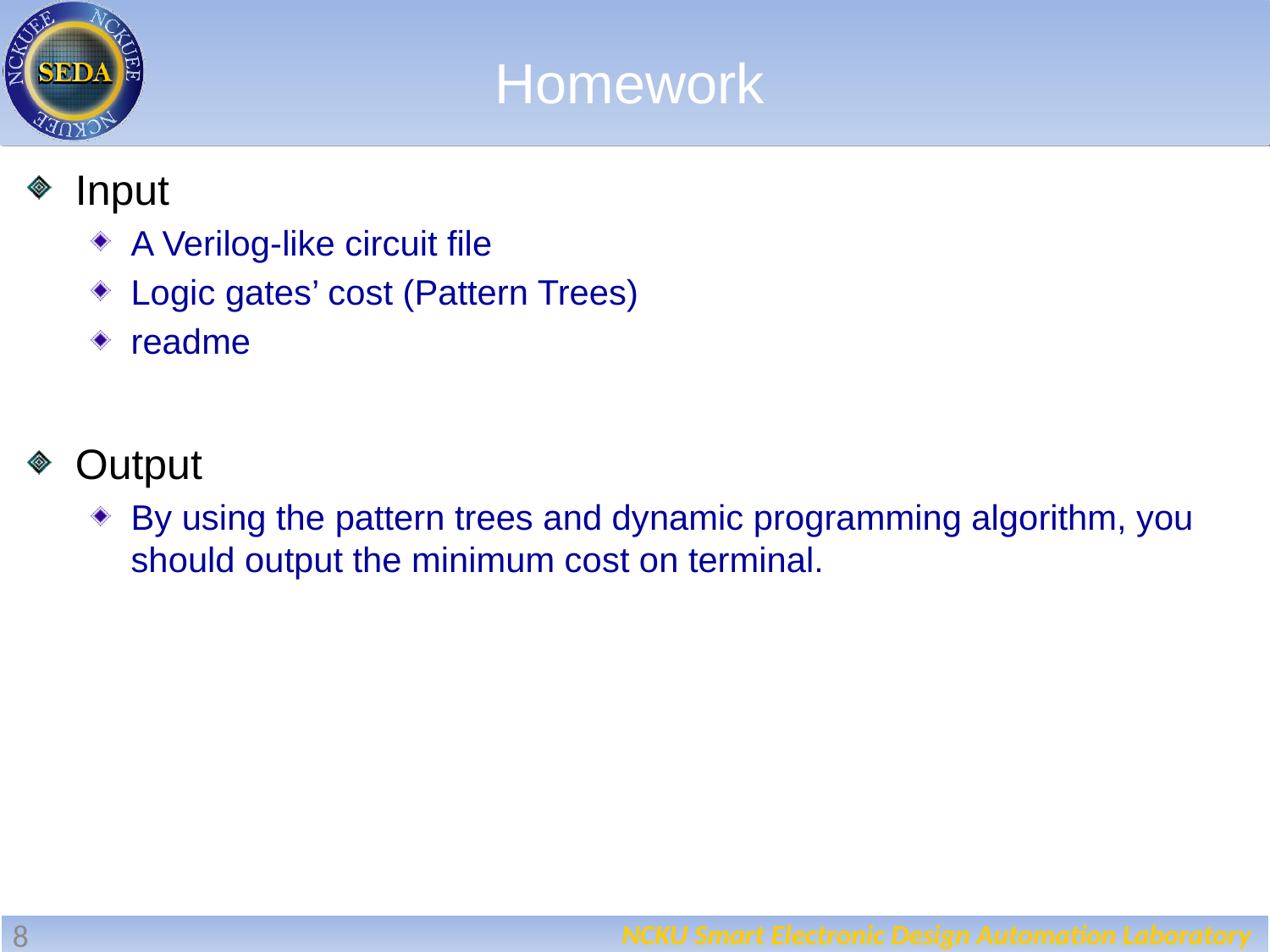

# Homework
Input
A Verilog-like circuit file
Logic gates’ cost (Pattern Trees)
readme

Output
By using the pattern trees and dynamic programming algorithm, you should output the minimum cost on terminal.

8